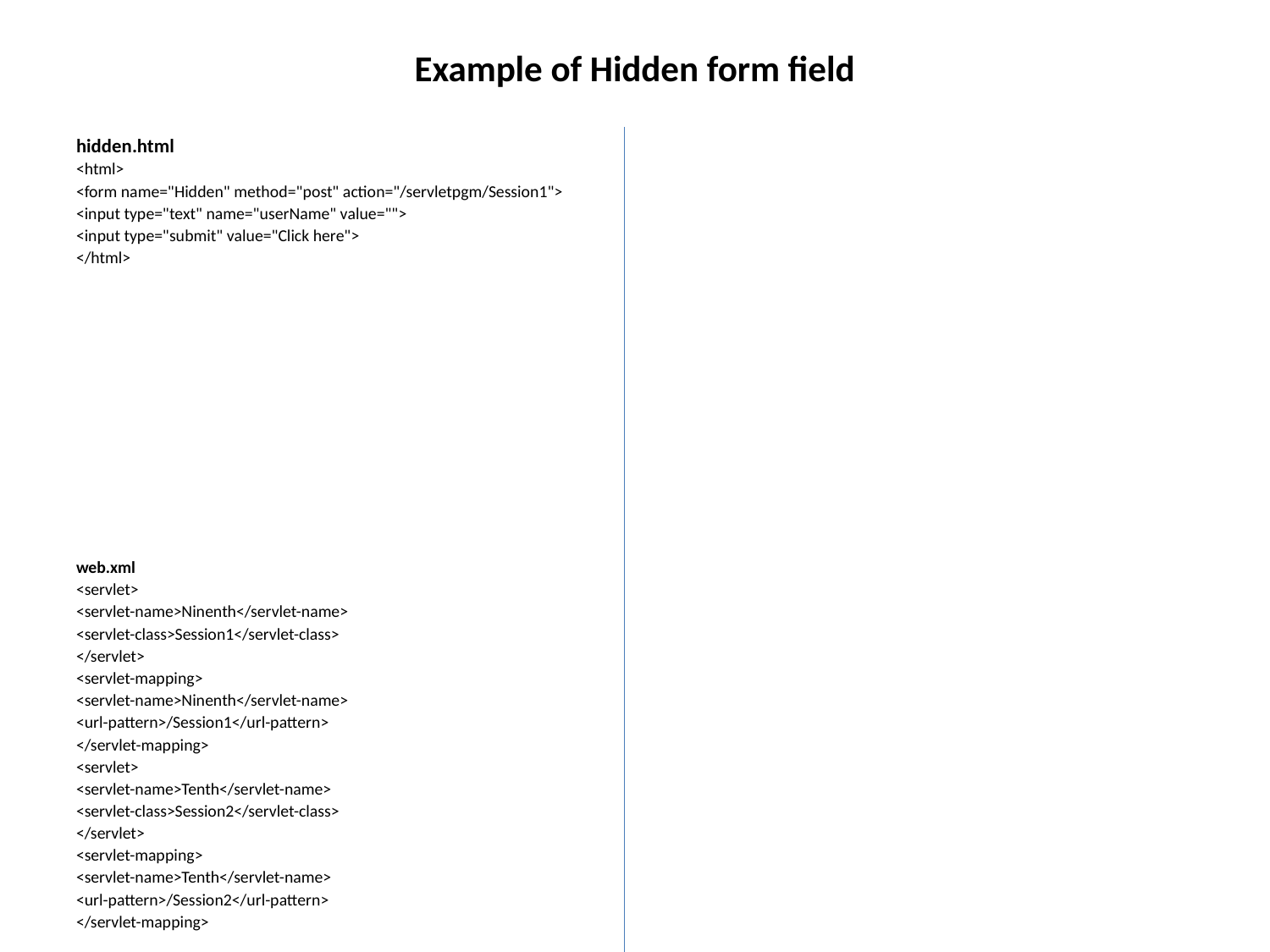

# Example of Hidden form field
hidden.html
<html>
<form name="Hidden" method="post" action="/servletpgm/Session1">
<input type="text" name="userName" value="">
<input type="submit" value="Click here">
</html>

web.xml
<servlet>
<servlet-name>Ninenth</servlet-name>
<servlet-class>Session1</servlet-class>
</servlet>
<servlet-mapping>
<servlet-name>Ninenth</servlet-name>
<url-pattern>/Session1</url-pattern>
</servlet-mapping>
<servlet>
<servlet-name>Tenth</servlet-name>
<servlet-class>Session2</servlet-class>
</servlet>
<servlet-mapping>
<servlet-name>Tenth</servlet-name>
<url-pattern>/Session2</url-pattern>
</servlet-mapping>